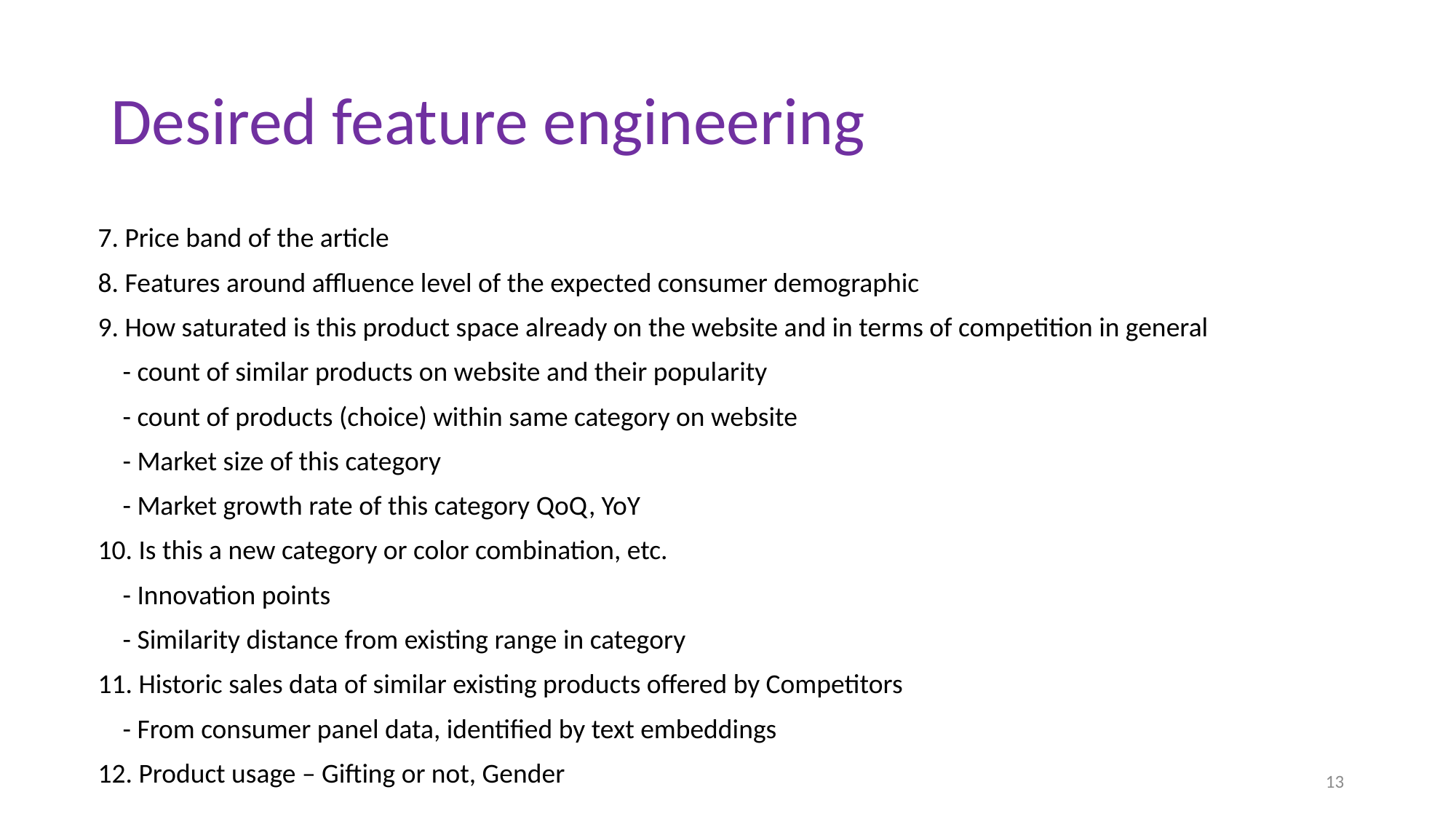

# Desired feature engineering
7. Price band of the article
8. Features around affluence level of the expected consumer demographic
9. How saturated is this product space already on the website and in terms of competition in general
    - count of similar products on website and their popularity
    - count of products (choice) within same category on website
    - Market size of this category
    - Market growth rate of this category QoQ, YoY
10. Is this a new category or color combination, etc.
    - Innovation points
    - Similarity distance from existing range in category
11. Historic sales data of similar existing products offered by Competitors
    - From consumer panel data, identified by text embeddings
12. Product usage – Gifting or not, Gender
13